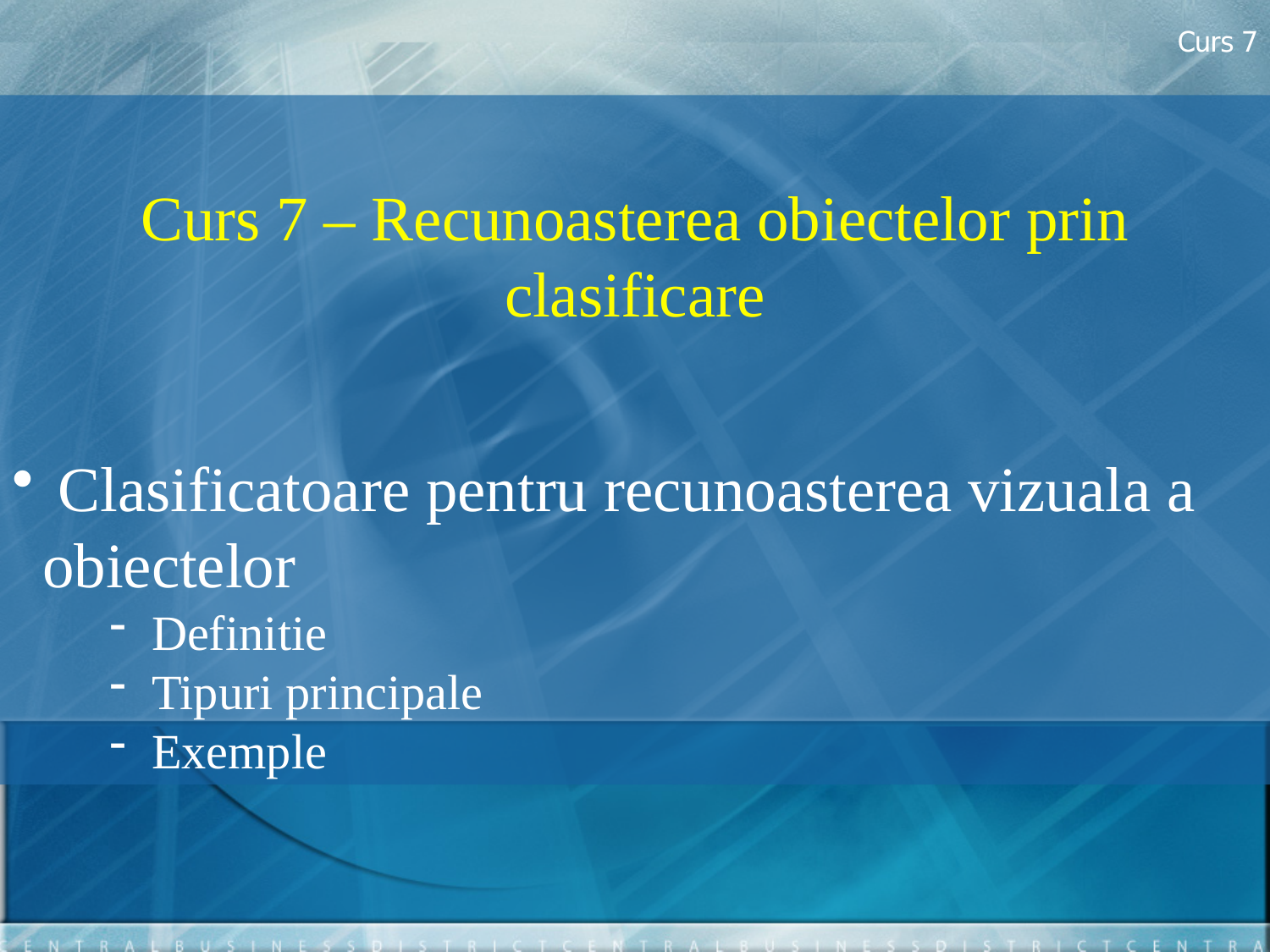

Curs 7

Curs 7 – Recunoasterea obiectelor prin clasificare

 Clasificatoare pentru recunoasterea vizuala a obiectelor
 Definitie
 Tipuri principale
 Exemple